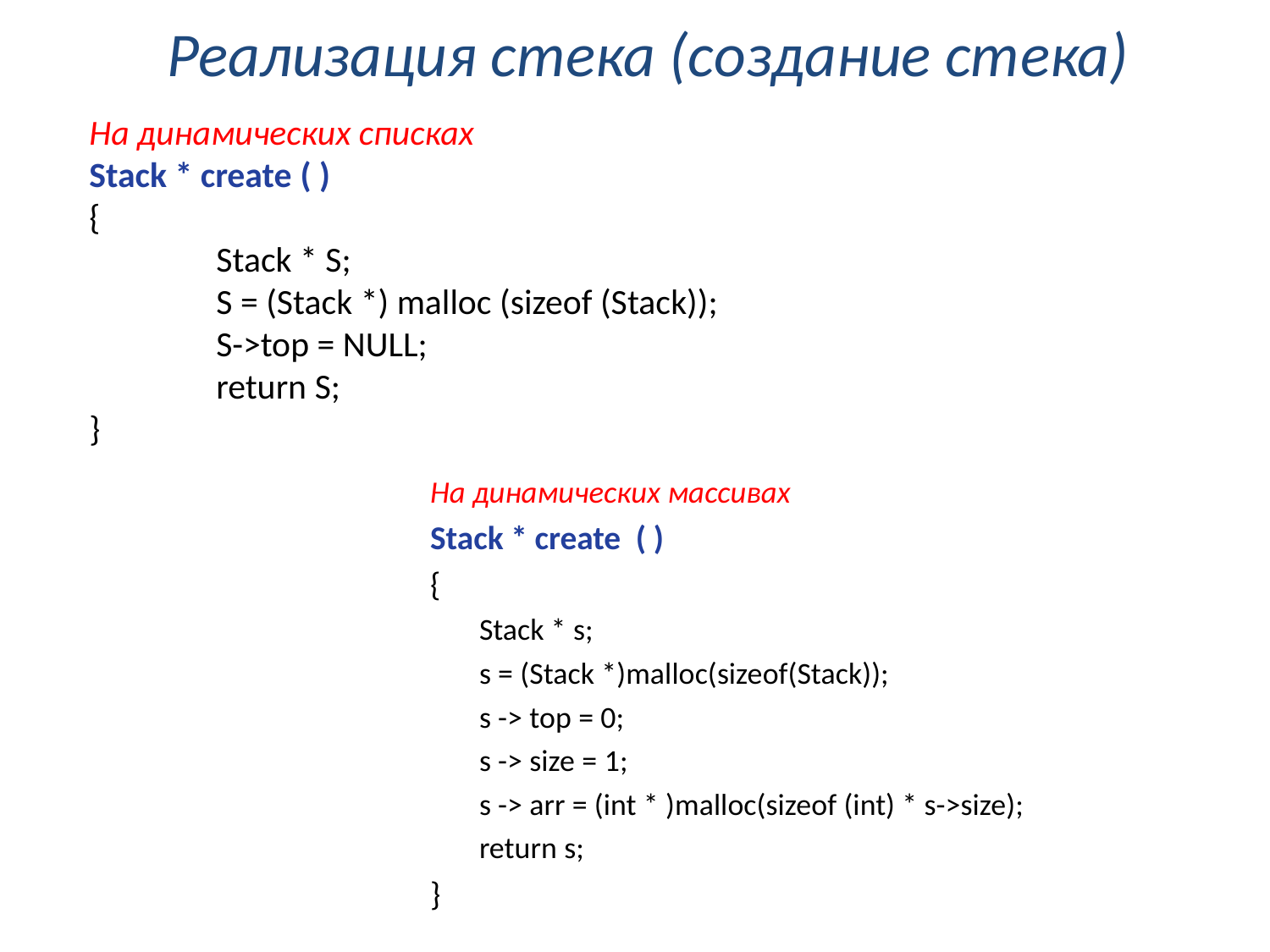

# Реализация стека (создание стека)
На динамических списках
Stack * create ( )
{
	Stack * S;
	S = (Stack *) malloc (sizeof (Stack));
	S->top = NULL;
	return S;
}
На динамических массивах
Stack * create  ( )
{
Stack * s;
s = (Stack *)malloc(sizeof(Stack));
s -> top = 0;
s -> size = 1;
s -> arr = (int * )malloc(sizeof (int) * s->size);
return s;
}